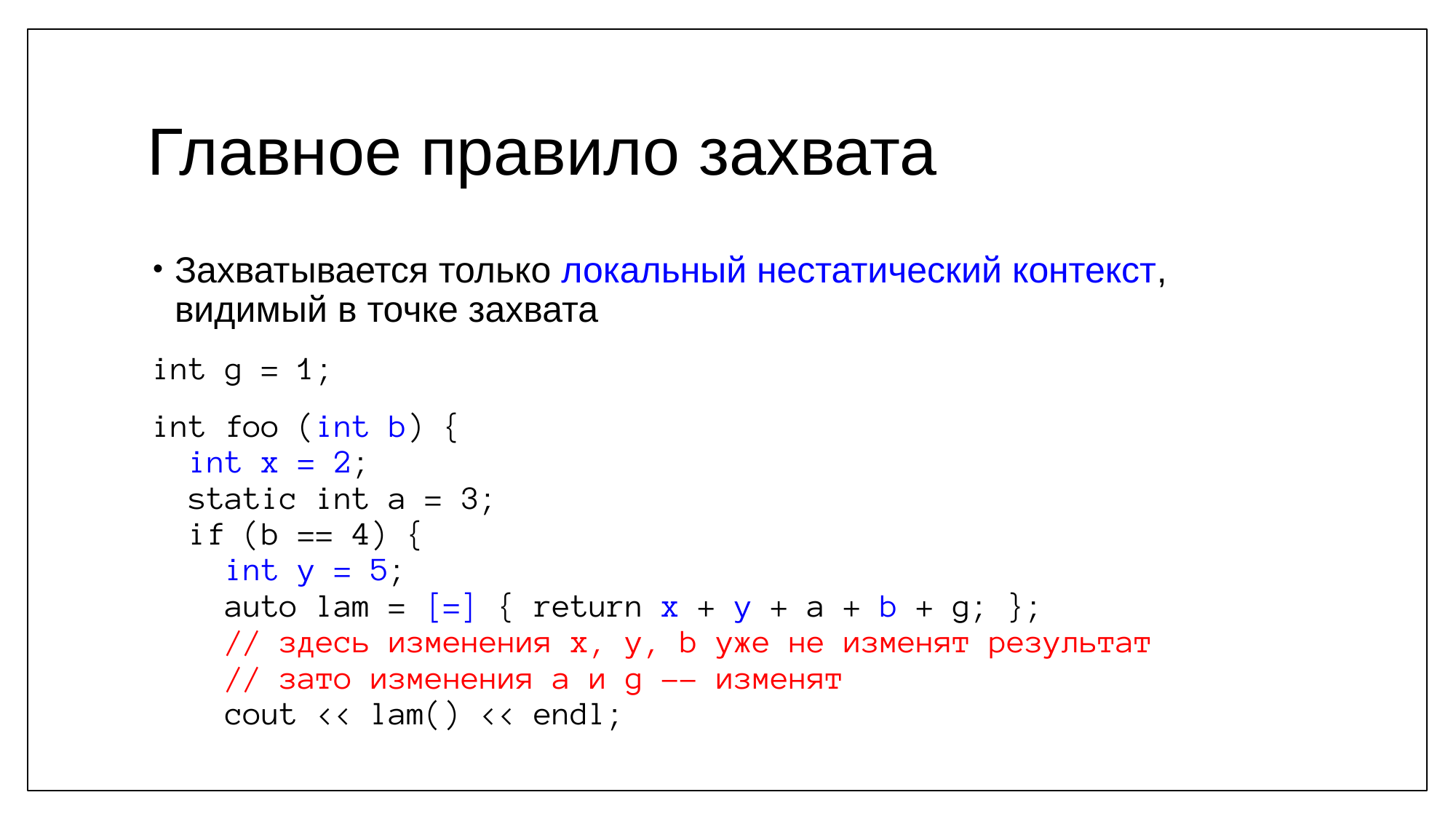

# Главное правило захвата
Захватывается только локальный нестатический контекст, видимый в точке захвата
int g = 1;
int foo (int b) {
  int x = 2;
  static int a = 3;
  if (b == 4) {
    int y = 5;
    auto lam = [=] { return x + y + a + b + g; };
    // здесь изменения x, y, b уже не изменят результат
    // зато изменения a и g -- изменят
    cout << lam() << endl;